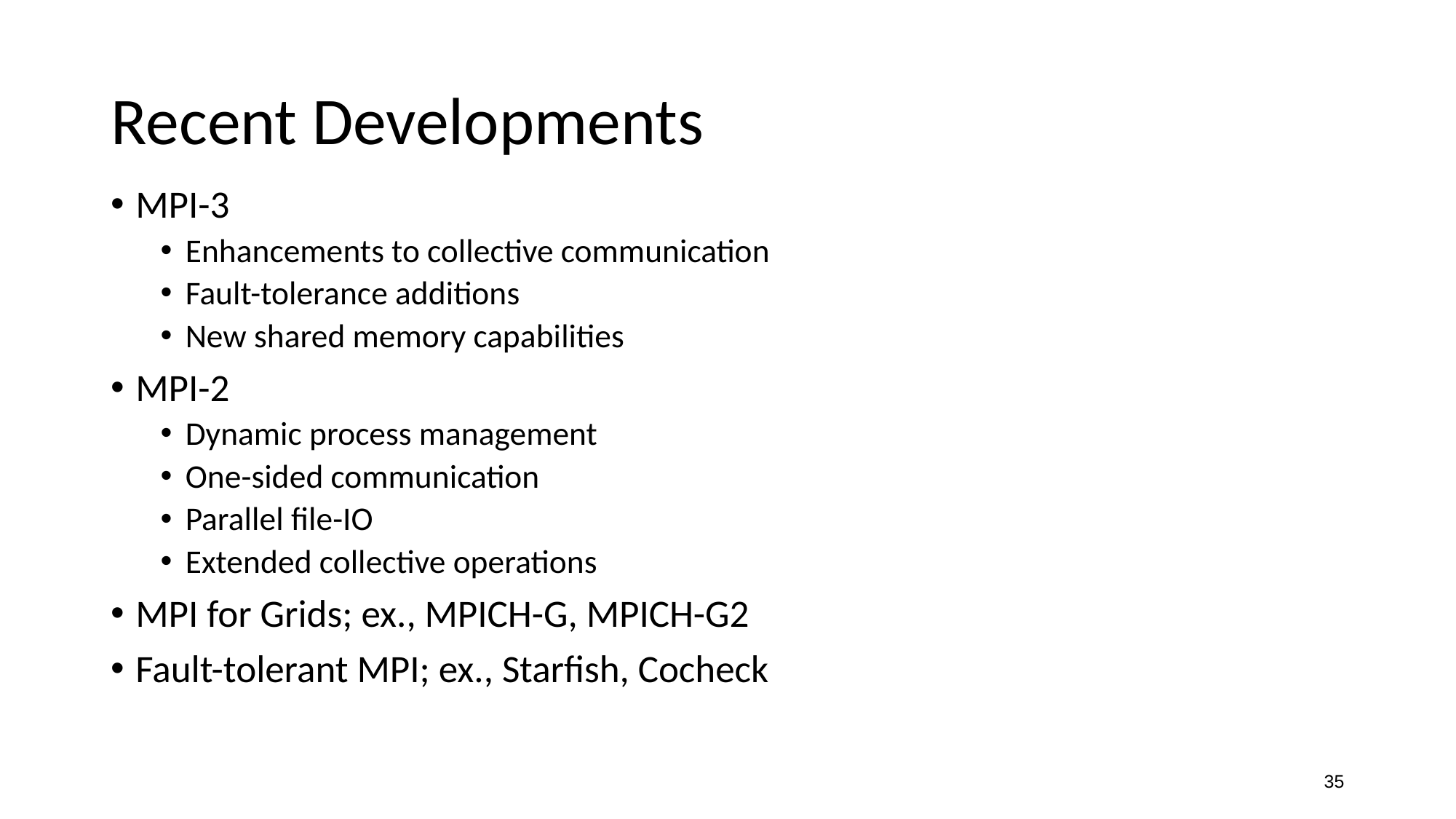

# Recent Developments
MPI-3
Enhancements to collective communication
Fault-tolerance additions
New shared memory capabilities
MPI-2
Dynamic process management
One-sided communication
Parallel file-IO
Extended collective operations
MPI for Grids; ex., MPICH-G, MPICH-G2
Fault-tolerant MPI; ex., Starfish, Cocheck
35